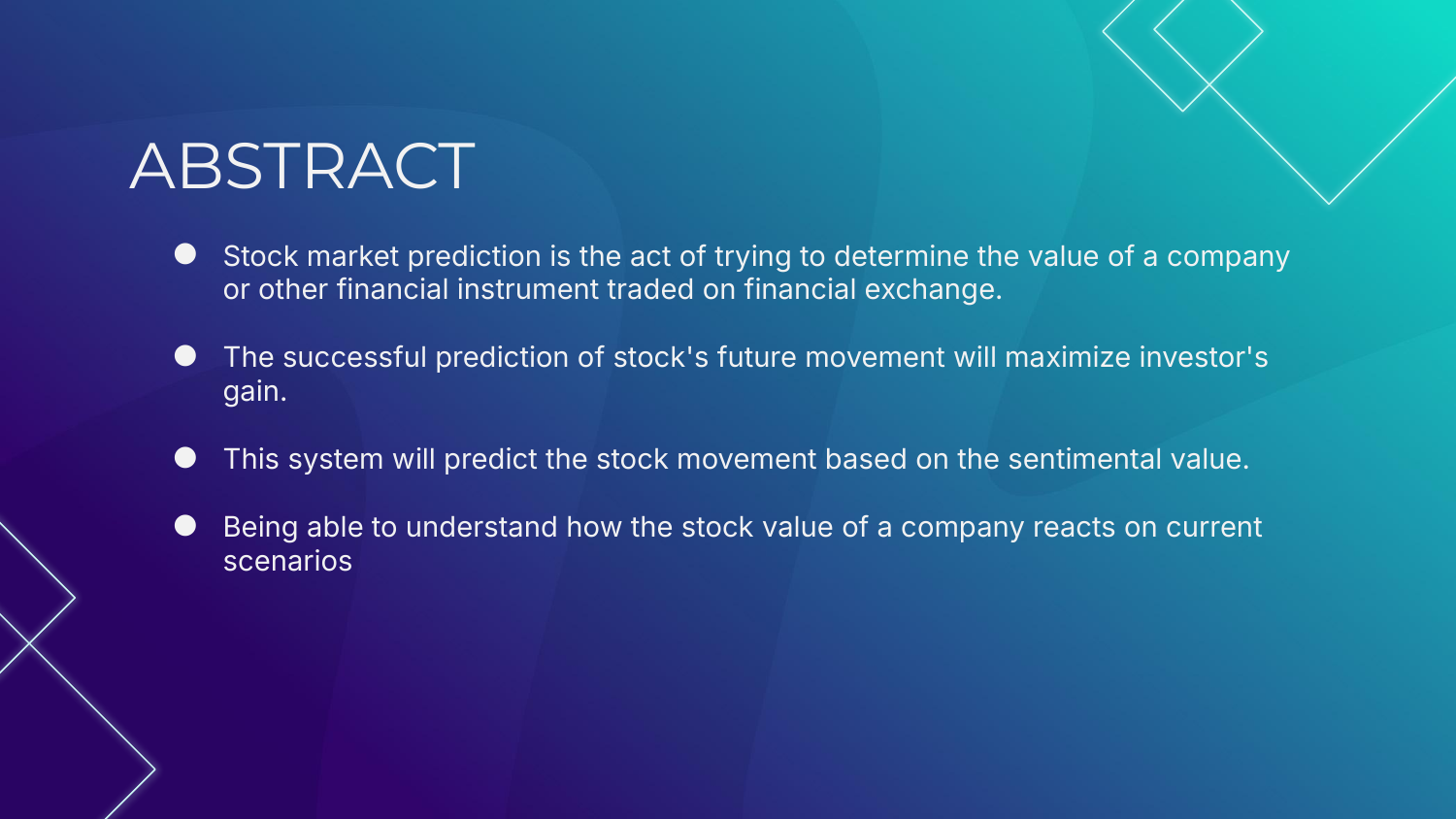

ABSTRACT
Stock market prediction is the act of trying to determine the value of a company
or other financial instrument traded on financial exchange.

The successful prediction of stock's future movement will maximize investor's gain.

This system will predict the stock movement based on the sentimental value.

Being able to understand how the stock value of a company reacts on current scenarios